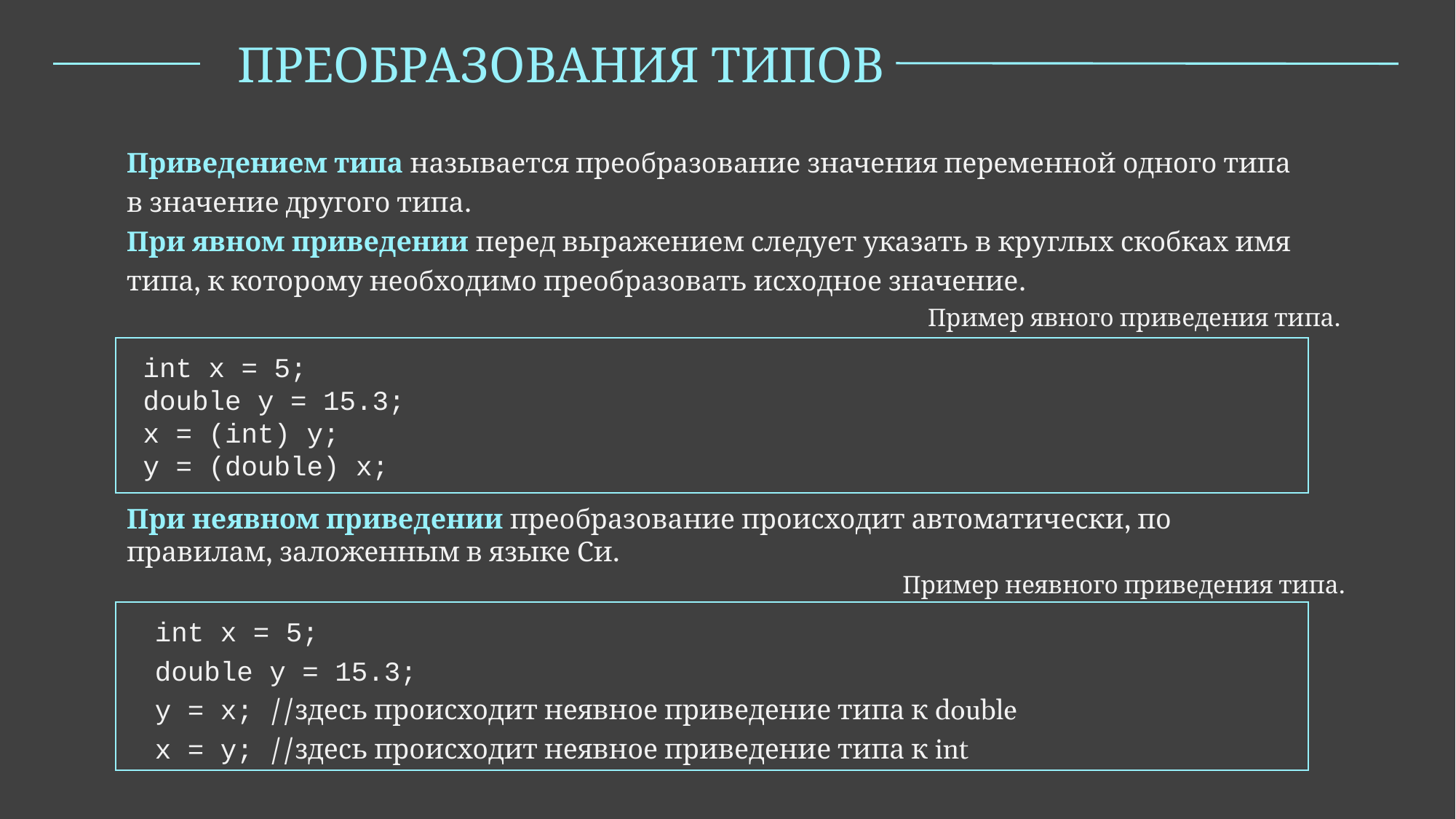

ПРЕОБРАЗОВАНИЯ ТИПОВ
Приведением типа называется преобразование значения переменной одного типа в значение другого типа.
При явном приведении перед выражением следует указать в круглых скобках имя типа, к которому необходимо преобразовать исходное значение.

Пример явного приведения типа.

 int x = 5;
 double y = 15.3;
 x = (int) y;
 y = (double) x;

При неявном приведении преобразование происходит автоматически, по правилам, заложенным в языке Си.
Пример неявного приведения типа.

int x = 5;
double y = 15.3;
y = x; //здесь происходит неявное приведение типа к double
x = y; //здесь происходит неявное приведение типа к int